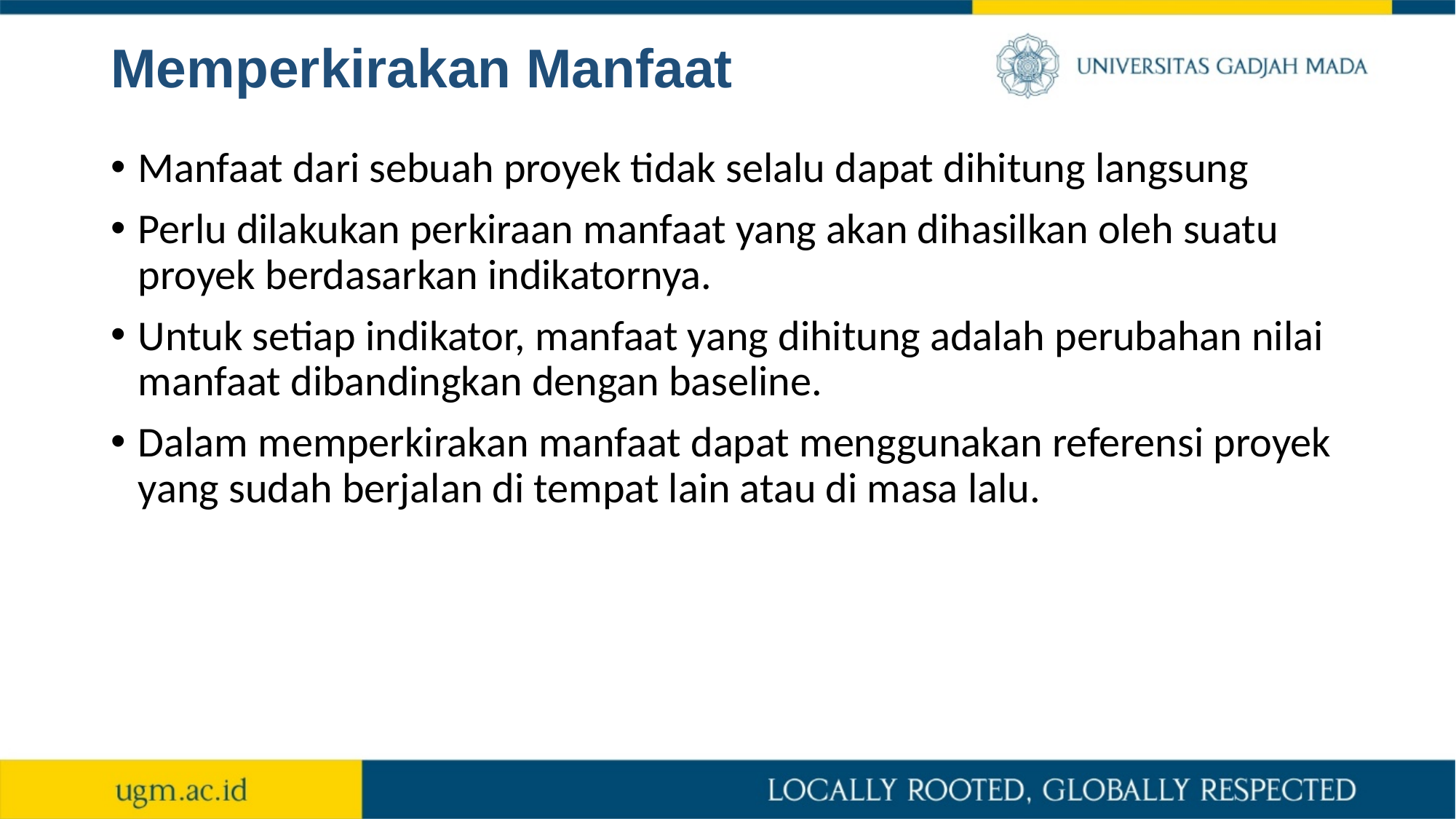

# Memperkirakan Manfaat

Manfaat dari sebuah proyek tidak selalu dapat dihitung langsung
Perlu dilakukan perkiraan manfaat yang akan dihasilkan oleh suatu proyek berdasarkan indikatornya.
Untuk setiap indikator, manfaat yang dihitung adalah perubahan nilai manfaat dibandingkan dengan baseline.
Dalam memperkirakan manfaat dapat menggunakan referensi proyek yang sudah berjalan di tempat lain atau di masa lalu.